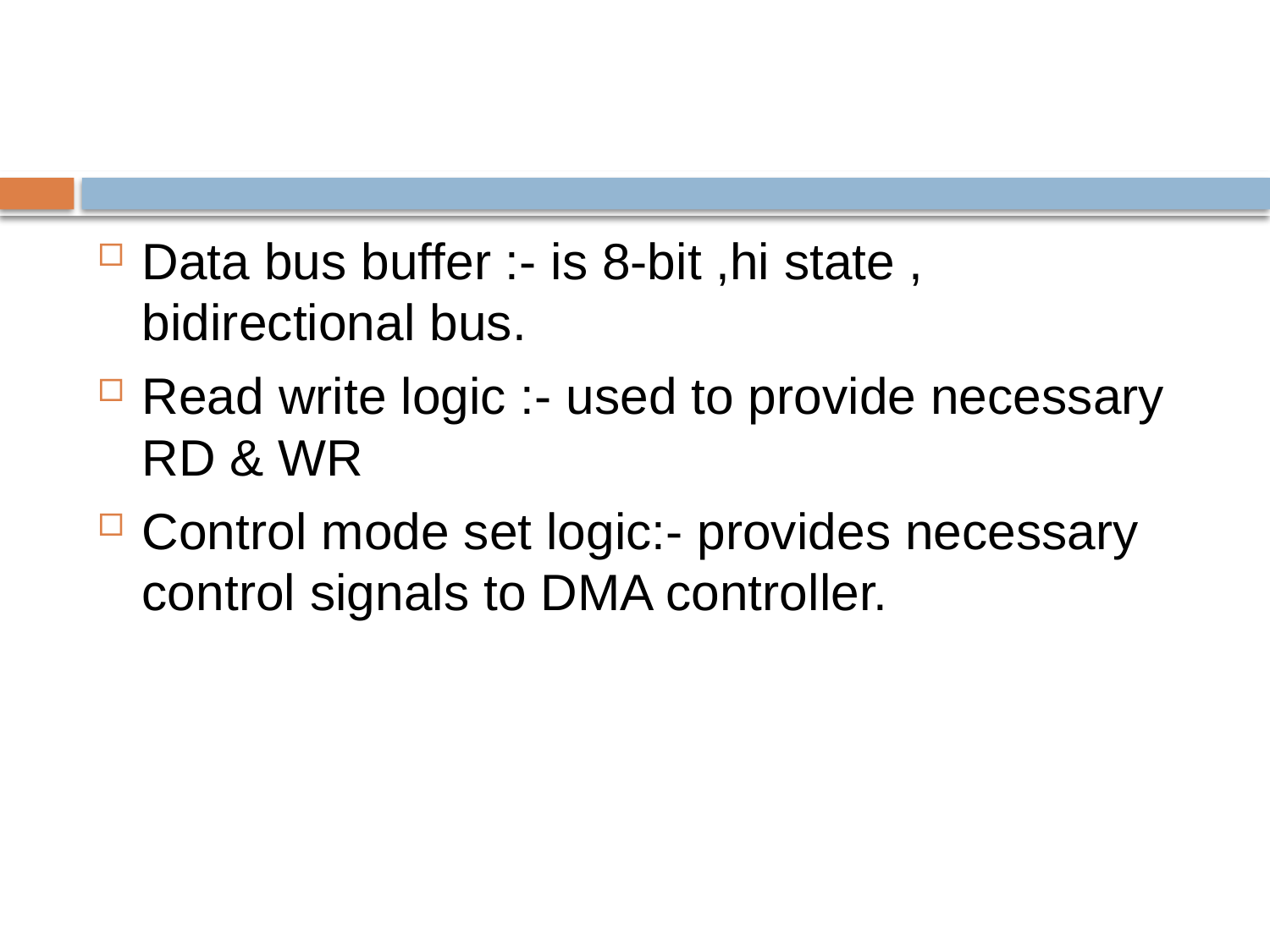

Data bus buffer :- is 8-bit ,hi state , bidirectional bus.
Read write logic :- used to provide necessary RD & WR
Control mode set logic:- provides necessary control signals to DMA controller.